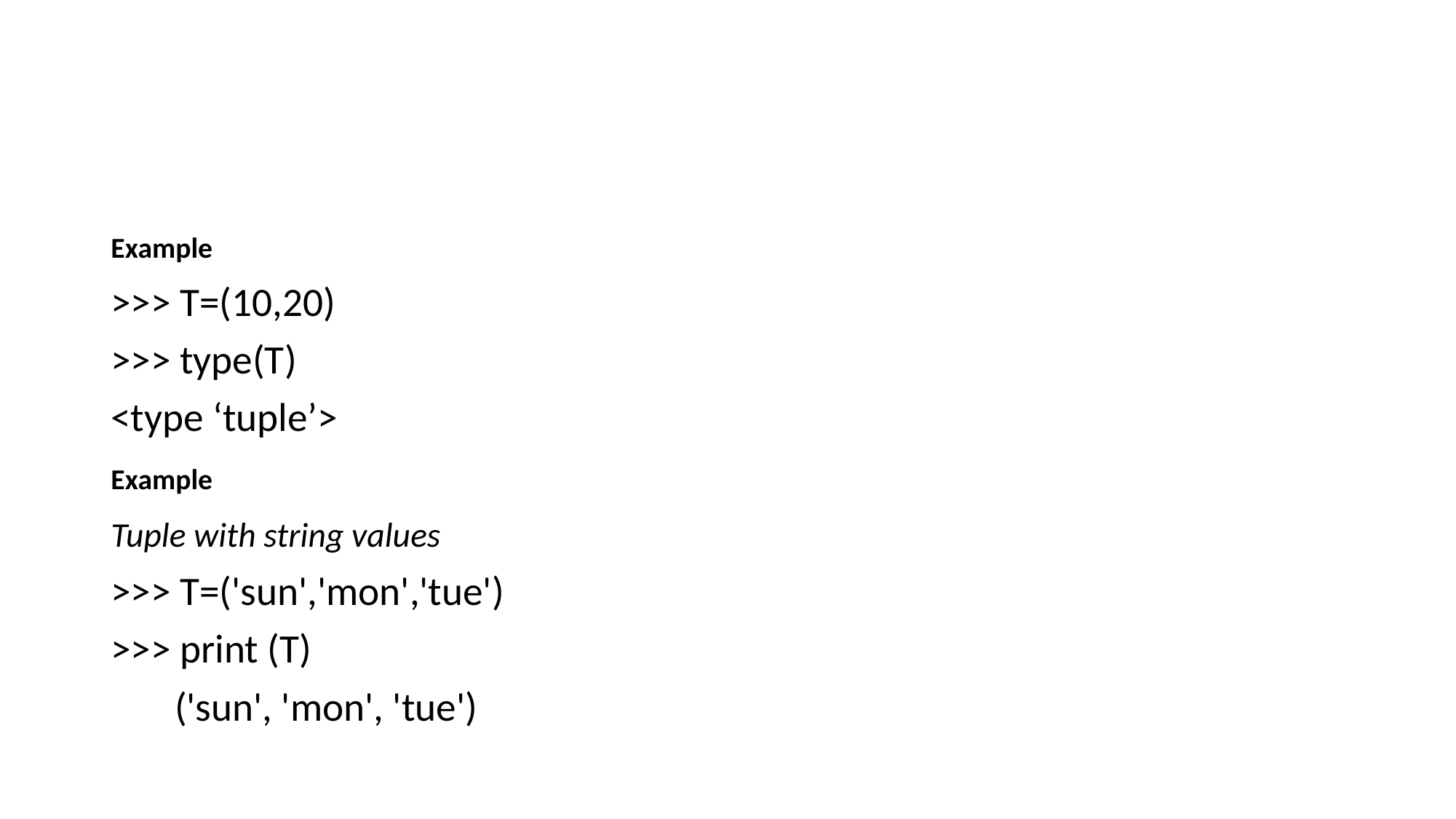

#
Example
>>> T=(10,20)
>>> type(T)
<type ‘tuple’>
Example
Tuple with string values
>>> T=('sun','mon','tue')
>>> print (T)
       ('sun', 'mon', 'tue')